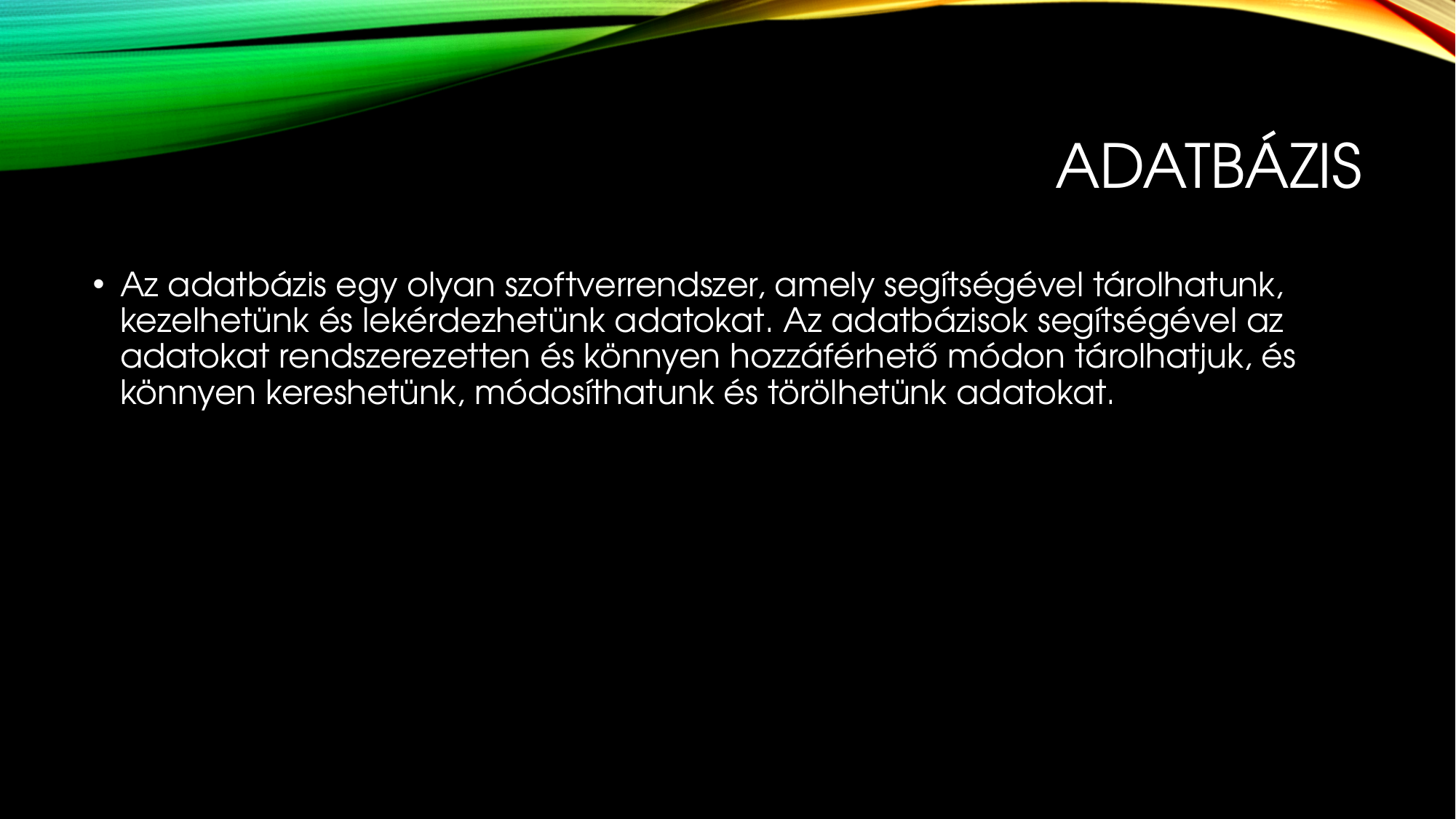

# Adatbázis
Az adatbázis egy olyan szoftverrendszer, amely segítségével tárolhatunk, kezelhetünk és lekérdezhetünk adatokat. Az adatbázisok segítségével az adatokat rendszerezetten és könnyen hozzáférhető módon tárolhatjuk, és könnyen kereshetünk, módosíthatunk és törölhetünk adatokat.